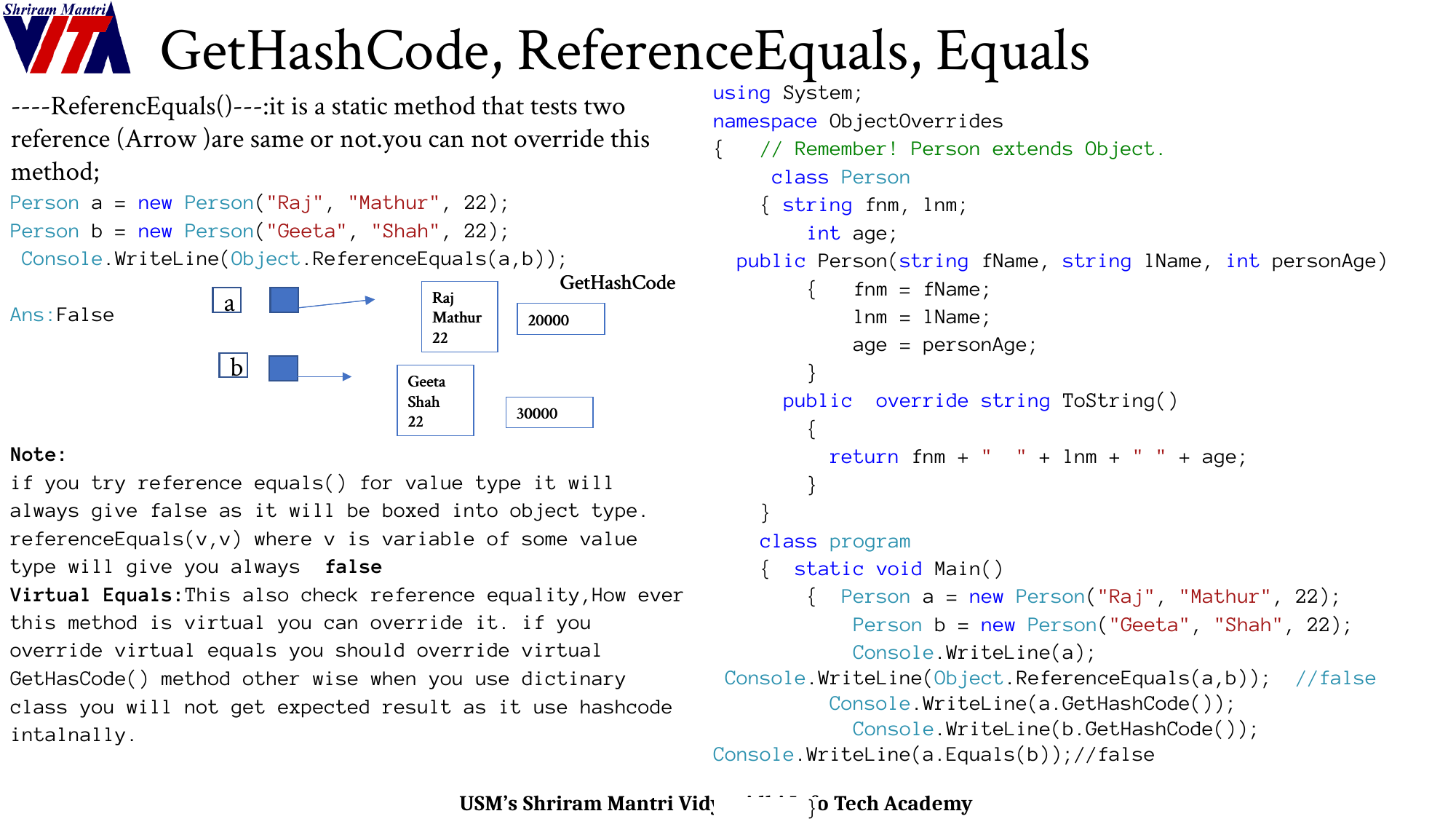

# GetHashCode, ReferenceEquals, Equals
using System;
namespace ObjectOverrides
{   // Remember! Person extends Object.
     class Person
    { string fnm, lnm;
        int age;
  public Person(string fName, string lName, int personAge)
        {   fnm = fName;
            lnm = lName;
            age = personAge;
        }
      public  override string ToString()
        {
          return fnm + "  " + lnm + " " + age;
        }
    }
    class program
    {  static void Main()
        {  Person a = new Person("Raj", "Mathur", 22);
            Person b = new Person("Geeta", "Shah", 22);
            Console.WriteLine(a);
 Console.WriteLine(Object.ReferenceEquals(a,b));  //false               Console.WriteLine(a.GetHashCode());
            Console.WriteLine(b.GetHashCode());
Console.WriteLine(a.Equals(b));//false

        }
    }
}
----ReferencEquals()---:it is a static method that tests two reference (Arrow )are same or not.you can not override this method;
Person a = new Person("Raj", "Mathur", 22);
Person b = new Person("Geeta", "Shah", 22);
 Console.WriteLine(Object.ReferenceEquals(a,b));

Ans:False

Note:
if you try reference equals() for value type it will always give false as it will be boxed into object type.
referenceEquals(v,v) where v is variable of some value type will give you always  false
Virtual Equals:This also check reference equality,How ever this method is virtual you can override it. if you override virtual equals you should override virtual GetHasCode() method other wise when you use dictinary class you will not get expected result as it use hashcode intalnally.

GetHashCode
GetHashCode
Raj
Mathur
22
Raj
Mathur
22
a
a

20000
20000
b
b

Geeta
Shah
22
Geeta
Shah
22
30000
30000